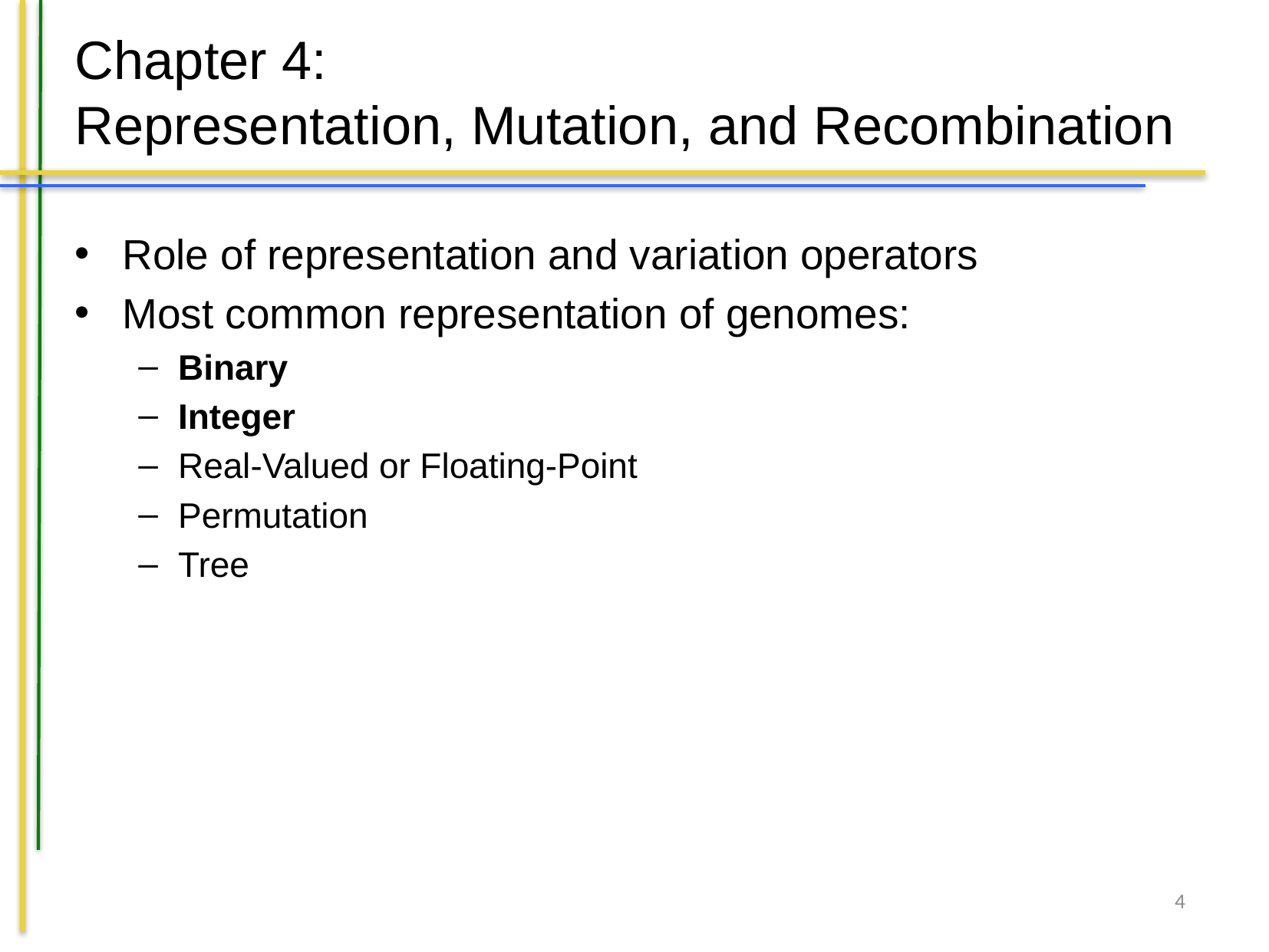

# Chapter 4: Representation, Mutation, and Recombination
Role of representation and variation operators
Most common representation of genomes:
Binary
Integer
Real-Valued or Floating-Point
Permutation
Tree

4